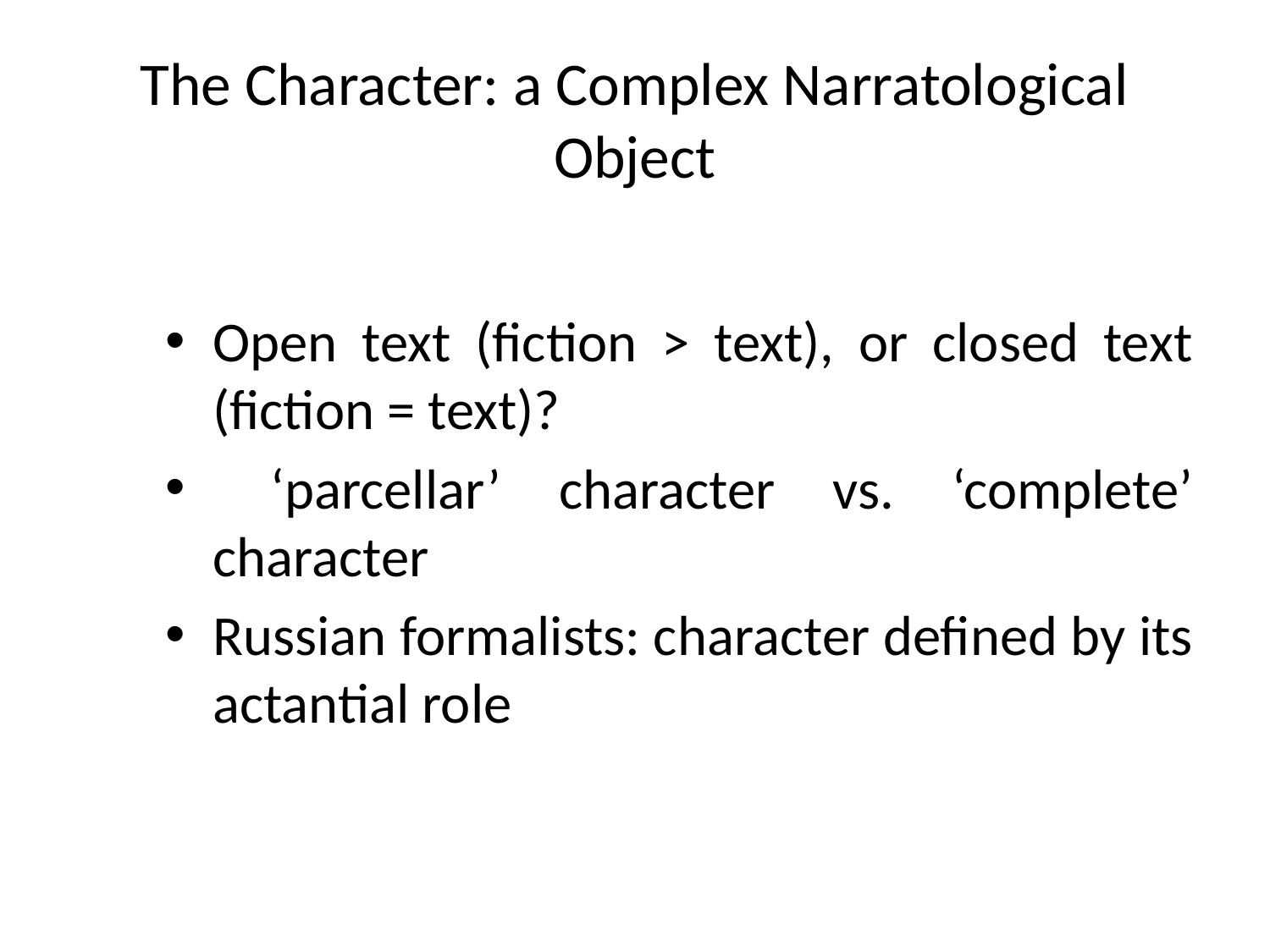

# The Character: a Complex Narratological Object
Open text (fiction > text), or closed text (fiction = text)?
 ‘parcellar’ character vs. ‘complete’ character
Russian formalists: character defined by its actantial role